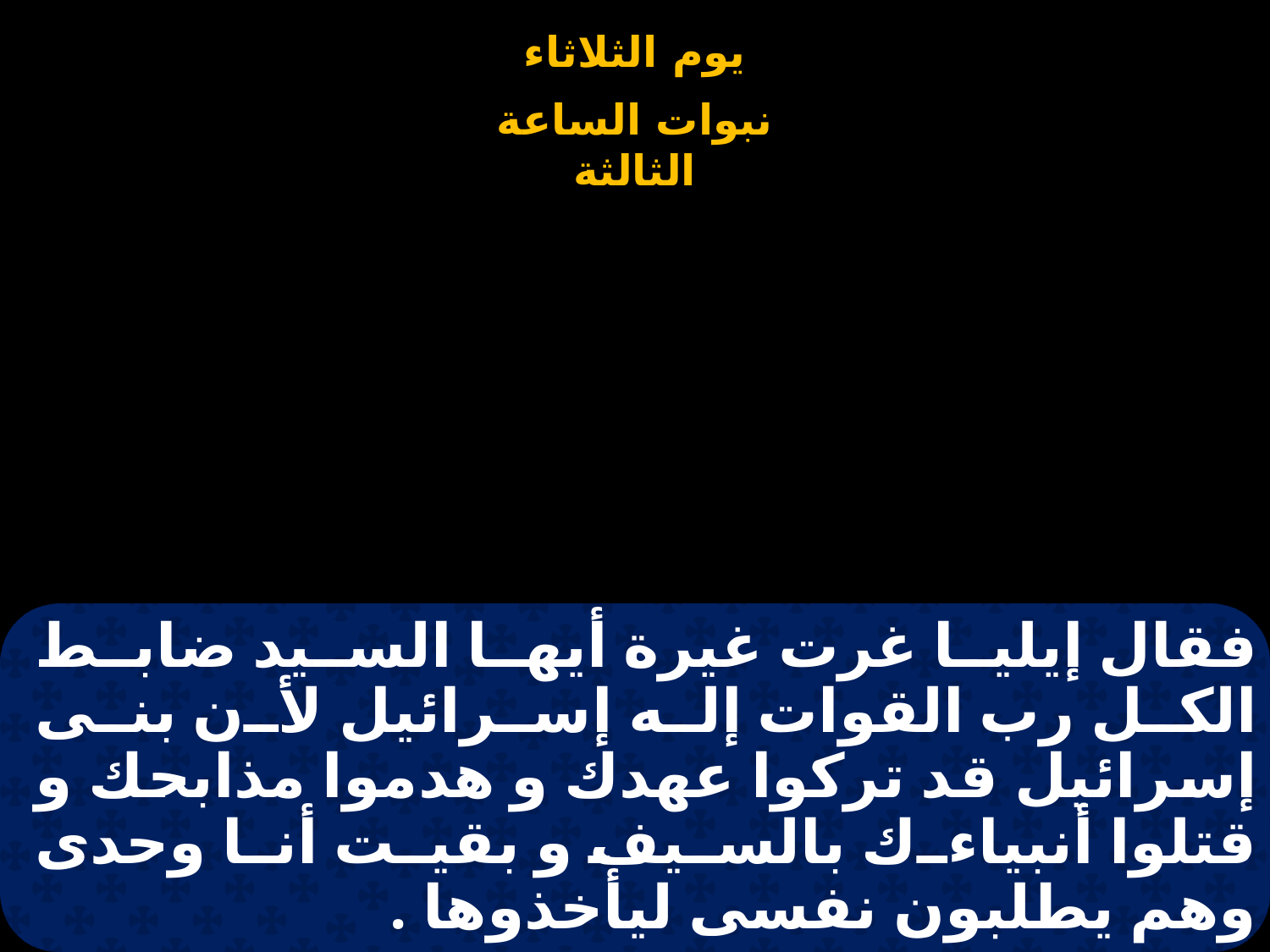

# فقال إيليا غرت غيرة أيها السيد ضابط الكل رب القوات إله إسرائيل لأن بنى إسرائيل قد تركوا عهدك و هدموا مذابحك و قتلوا أنبياءك بالسيف و بقيت أنا وحدى وهم يطلبون نفسى ليأخذوها .